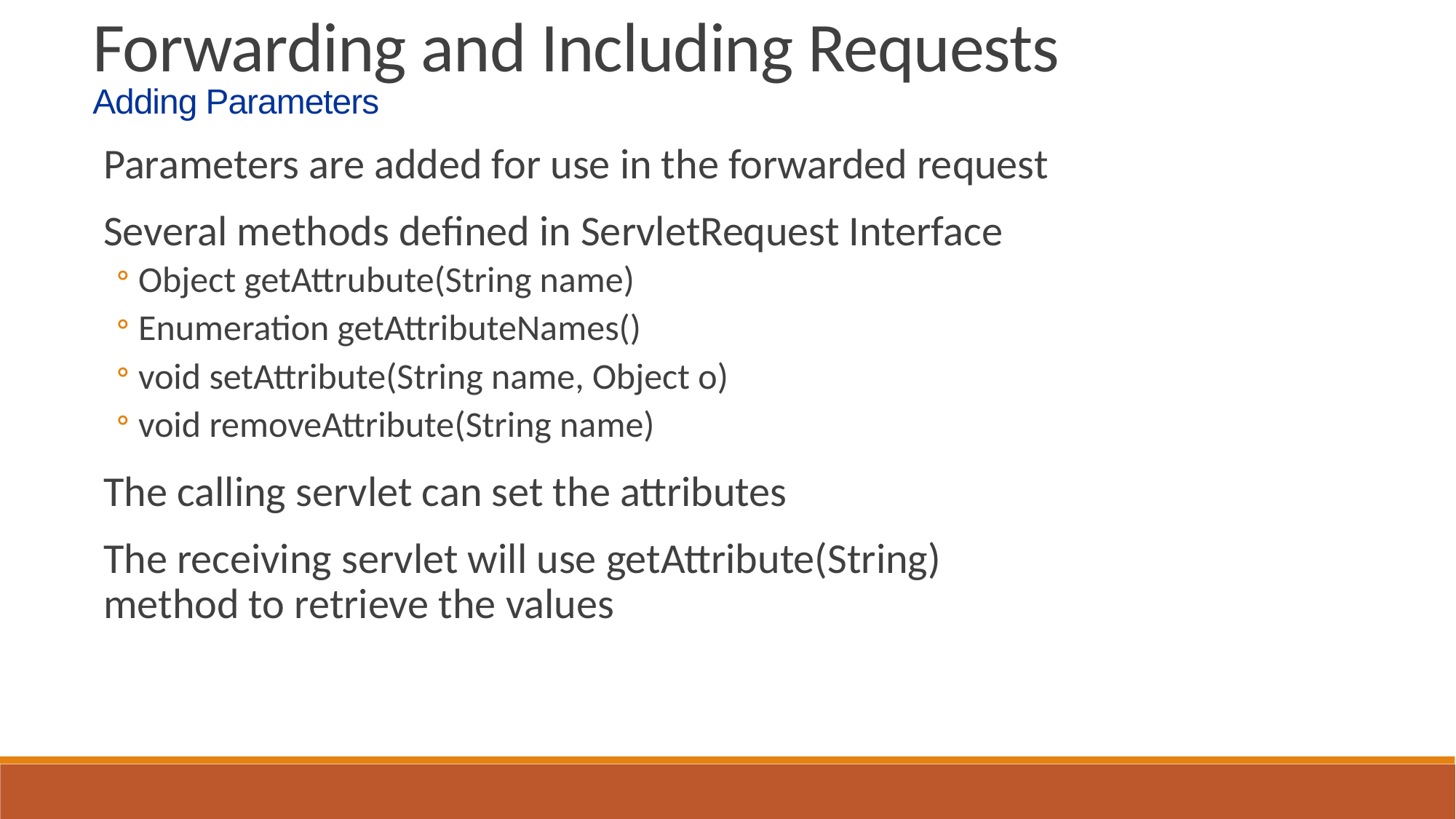

Forwarding and Including Requests
Adding Parameters
Parameters are added for use in the forwarded request
Several methods defined in ServletRequest Interface
Object getAttrubute(String name)
Enumeration getAttributeNames()
void setAttribute(String name, Object o)
void removeAttribute(String name)
The calling servlet can set the attributes
The receiving servlet will use getAttribute(String) method to retrieve the values